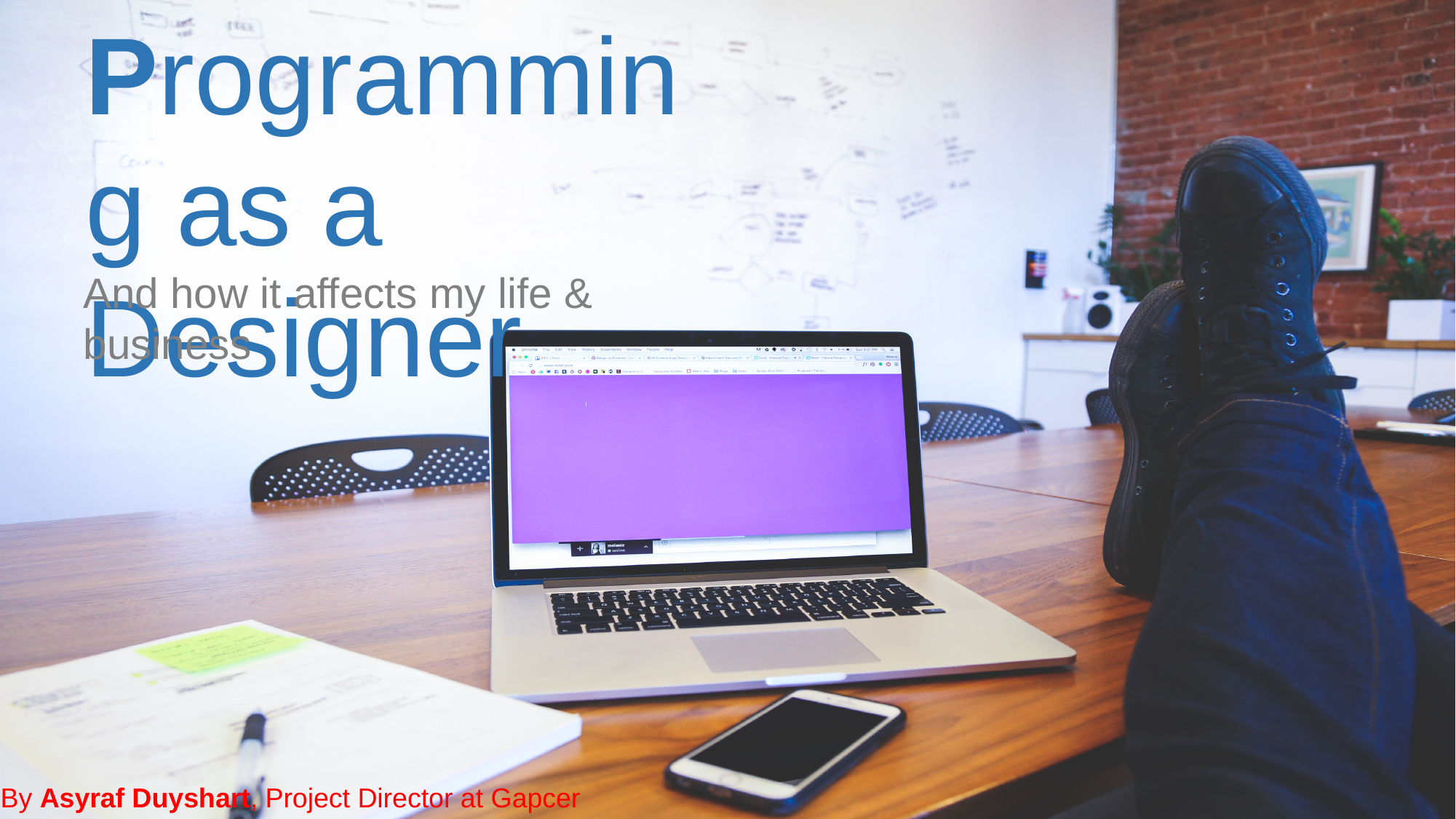

Programming as a Designer
And how it affects my life & business
By Asyraf Duyshart, Project Director at Gapcer